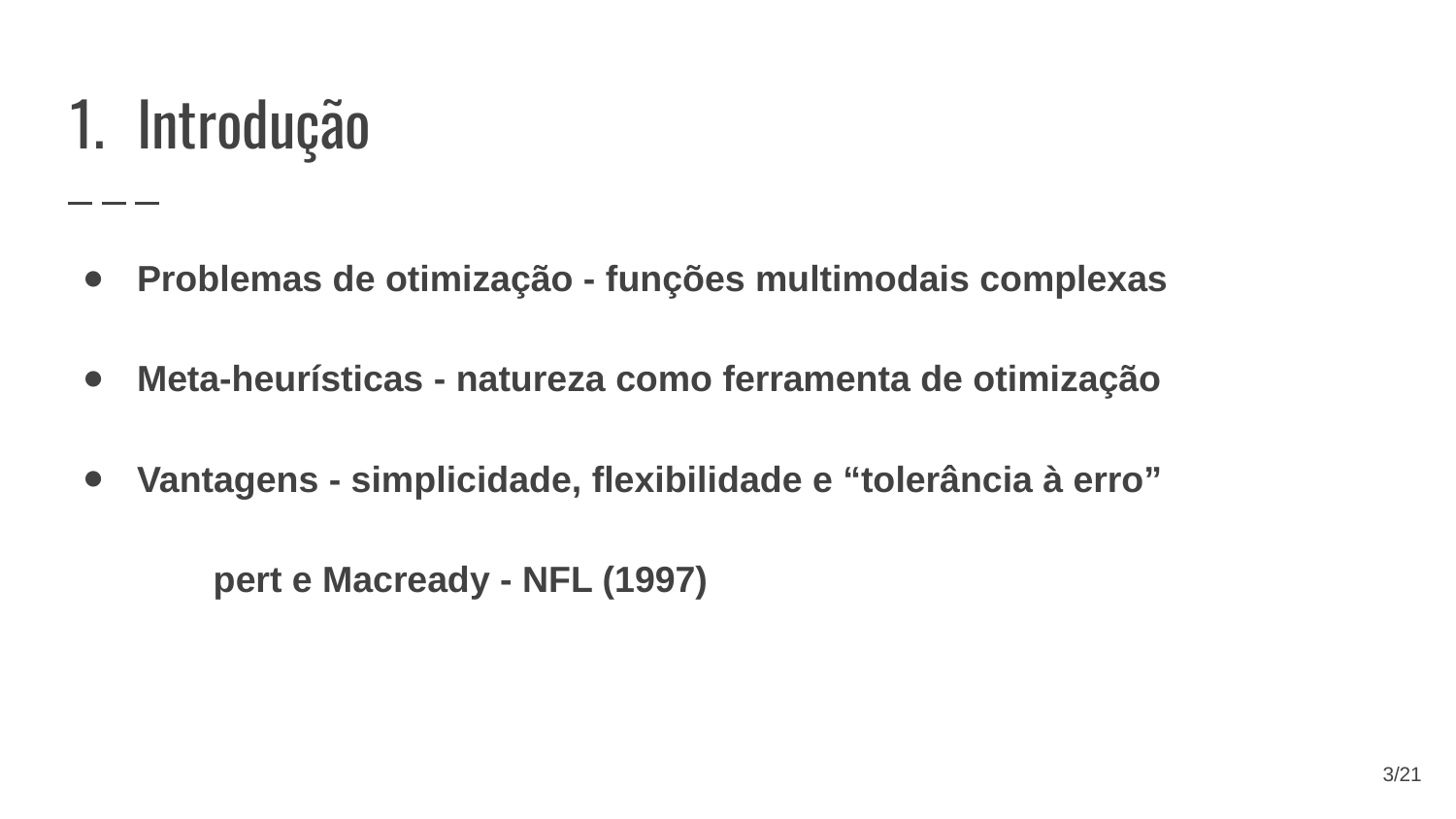

# Introdução
Problemas de otimização - funções multimodais complexas

Meta-heurísticas - natureza como ferramenta de otimização

Vantagens - simplicidade, flexibilidade e “tolerância à erro”

 Wolpert e Macready - NFL (1997)

3/21